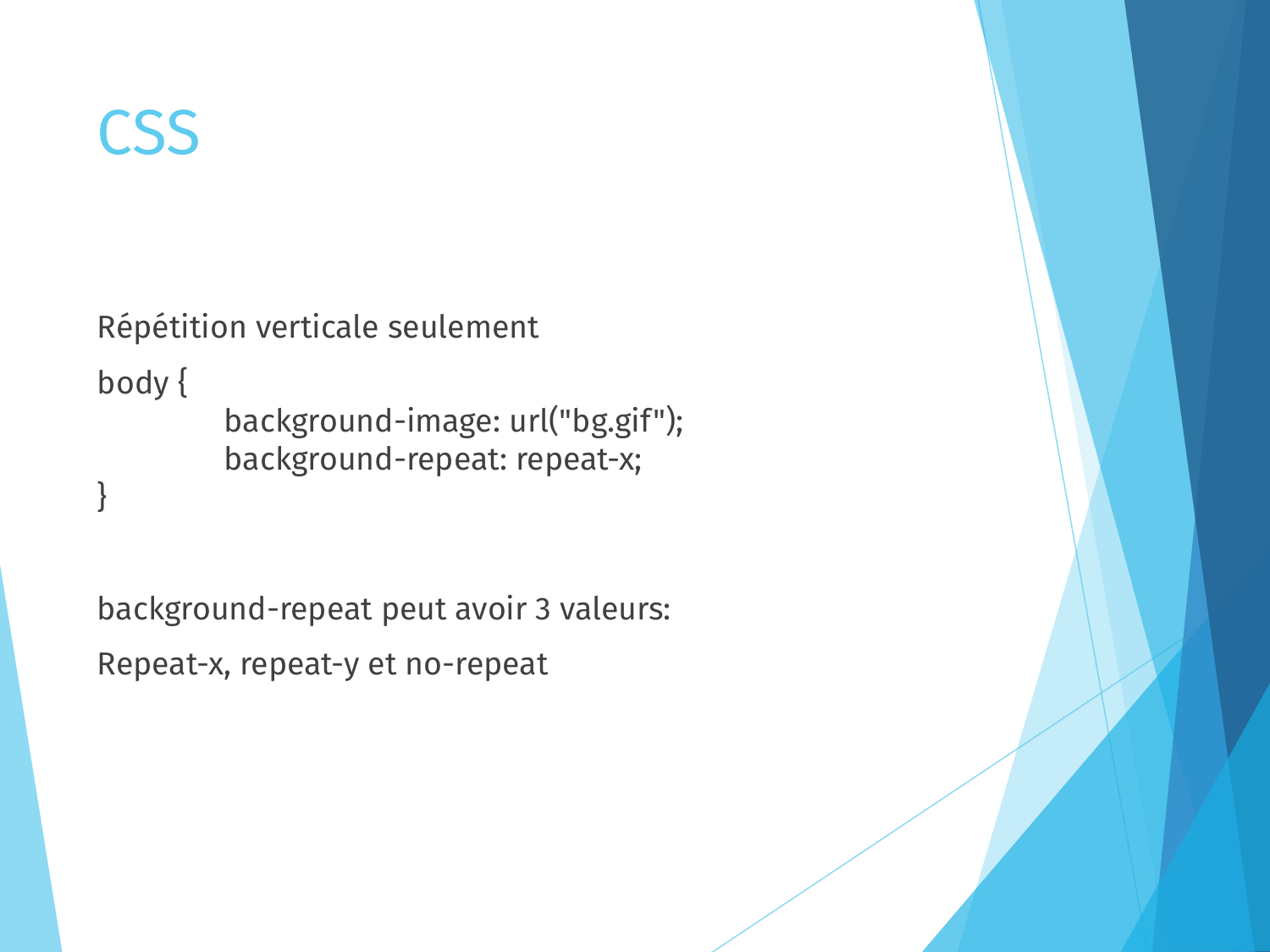

# CSS
Répétition verticale seulement
body {
	background-image: url("bg.gif");
	background-repeat: repeat-x;
}

background-repeat peut avoir 3 valeurs:
Repeat-x, repeat-y et no-repeat